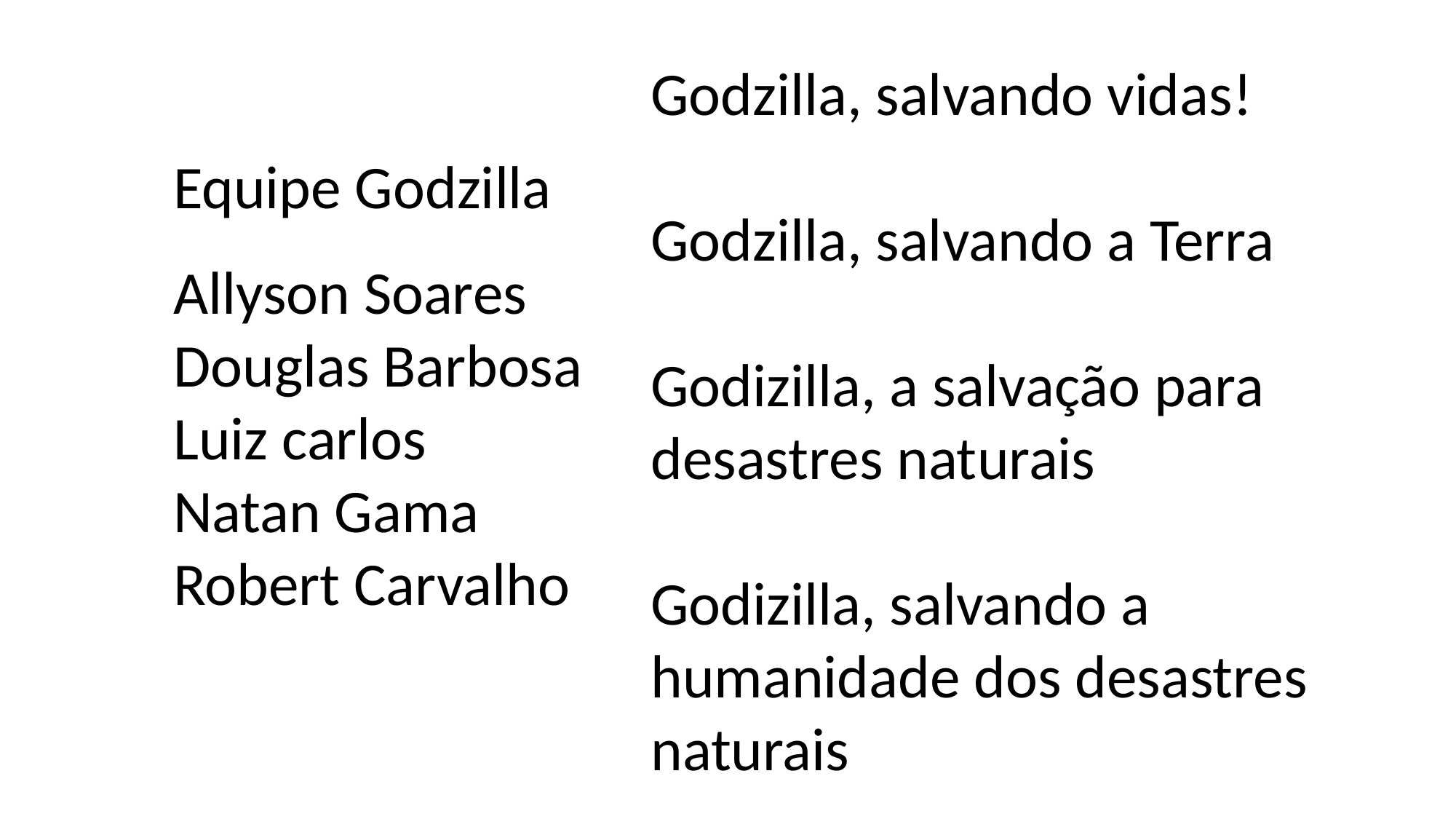

Godzilla, salvando vidas!

Godzilla, salvando a Terra

Godizilla, a salvação para  desastres naturais

Godizilla, salvando a humanidade dos desastres naturais
Equipe Godzilla
Allyson Soares
Douglas Barbosa
Luiz carlos
Natan Gama
Robert Carvalho